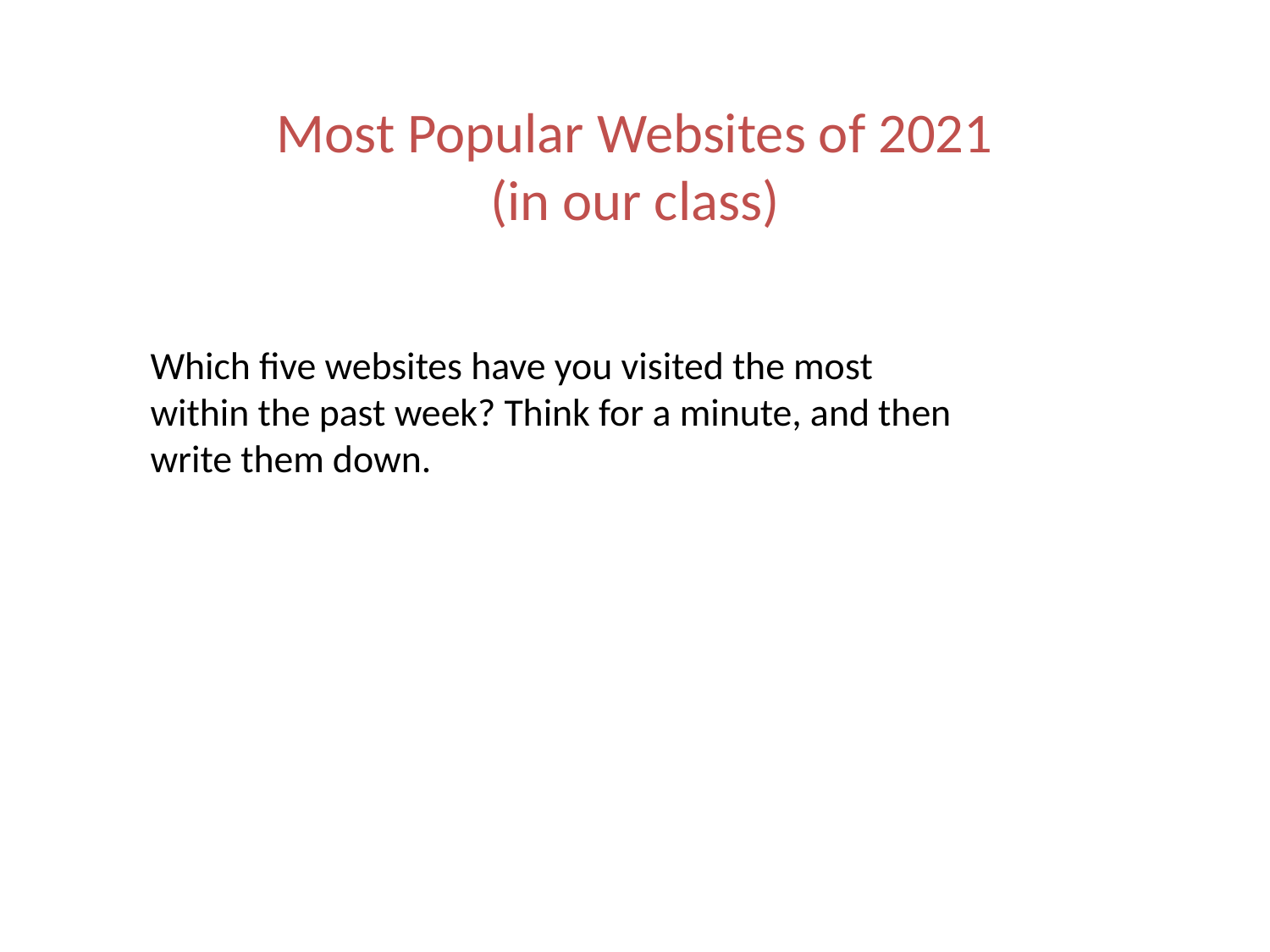

# Most Popular Websites of 2021 (in our class)
Which five websites have you visited the most within the past week? Think for a minute, and then write them down.